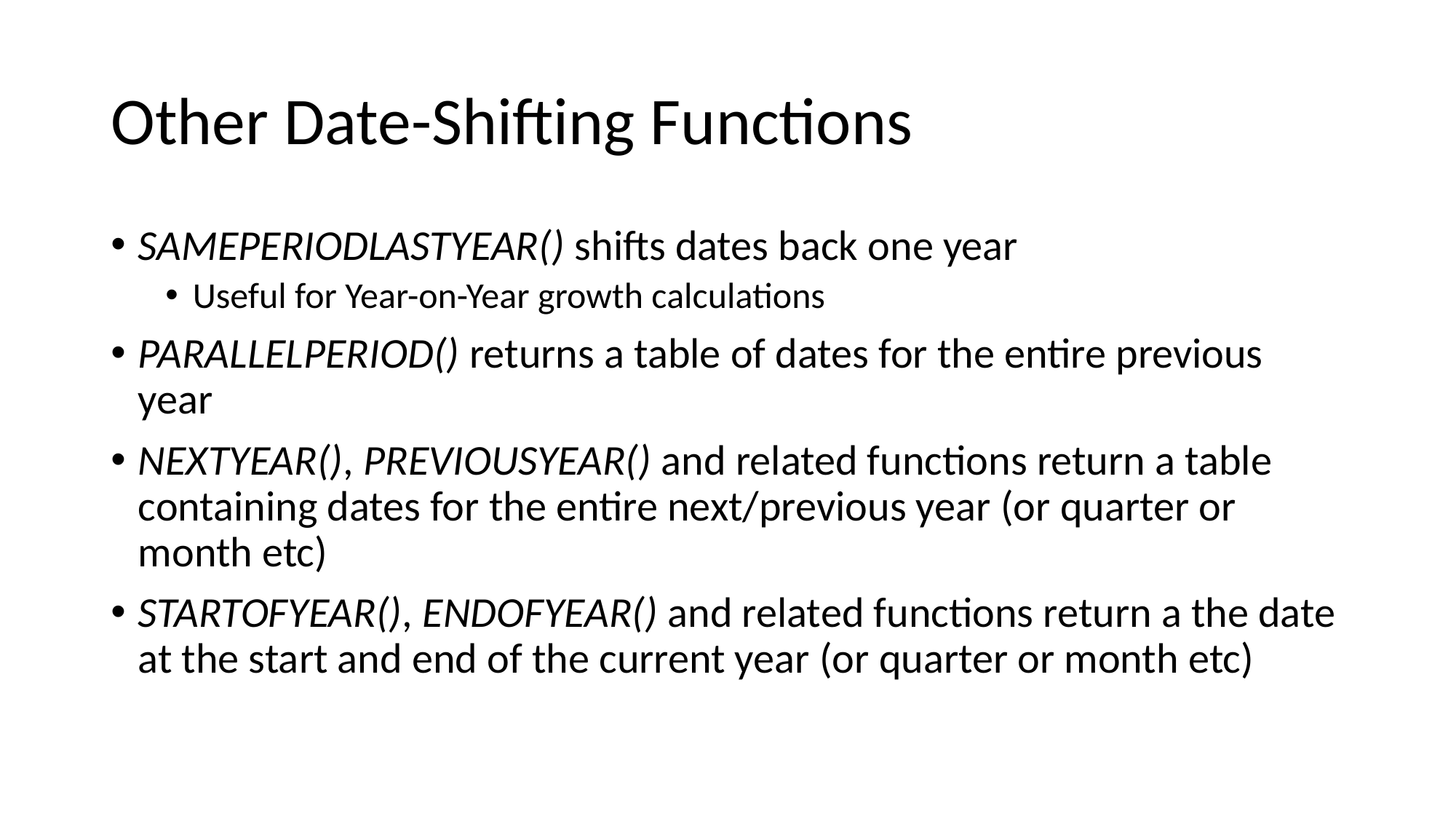

# Other Date-Shifting Functions
SAMEPERIODLASTYEAR() shifts dates back one year
Useful for Year-on-Year growth calculations
PARALLELPERIOD() returns a table of dates for the entire previous year
NEXTYEAR(), PREVIOUSYEAR() and related functions return a table containing dates for the entire next/previous year (or quarter or month etc)
STARTOFYEAR(), ENDOFYEAR() and related functions return a the date at the start and end of the current year (or quarter or month etc)